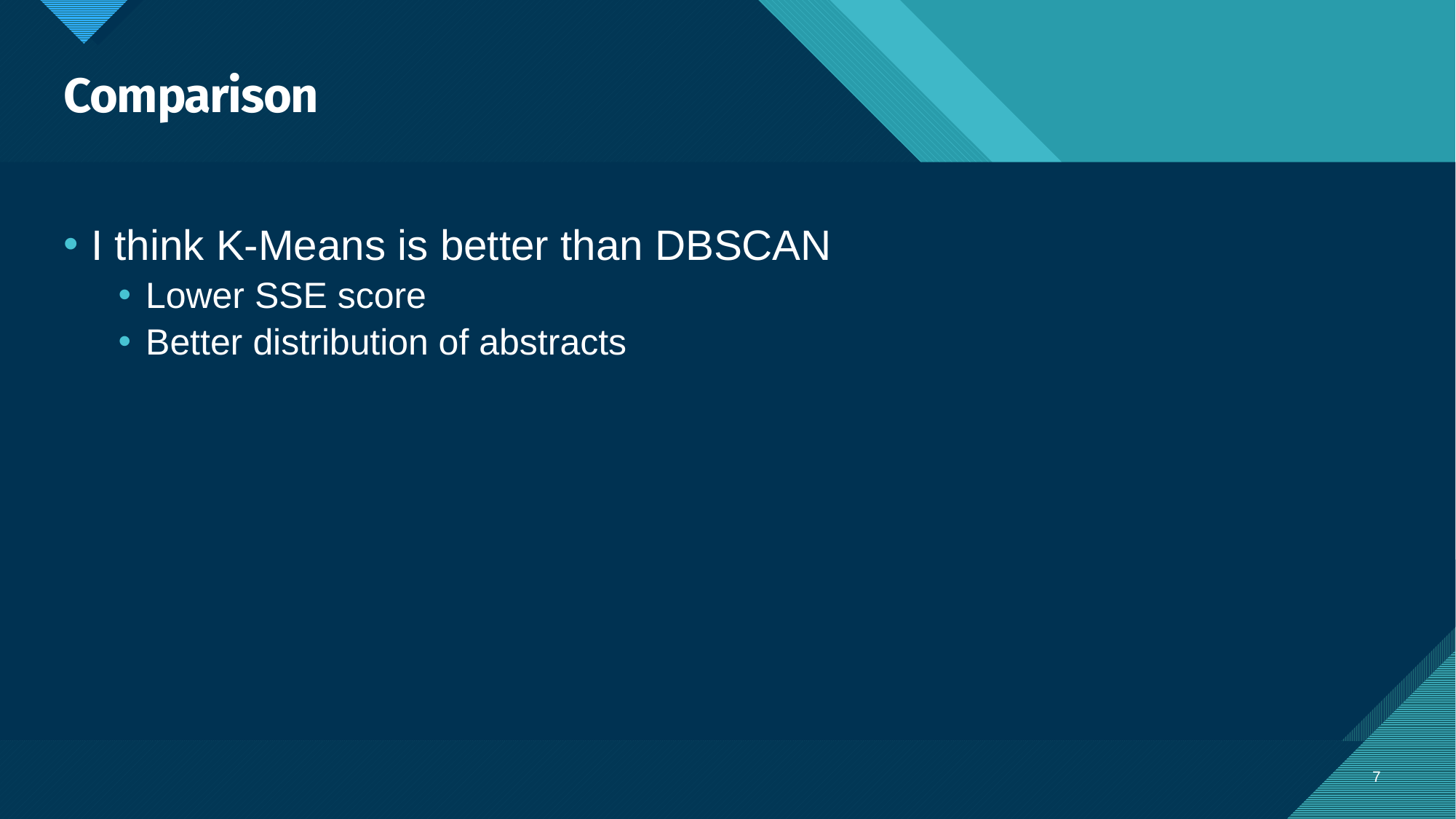

# Comparison
I think K-Means is better than DBSCAN
Lower SSE score
Better distribution of abstracts

7